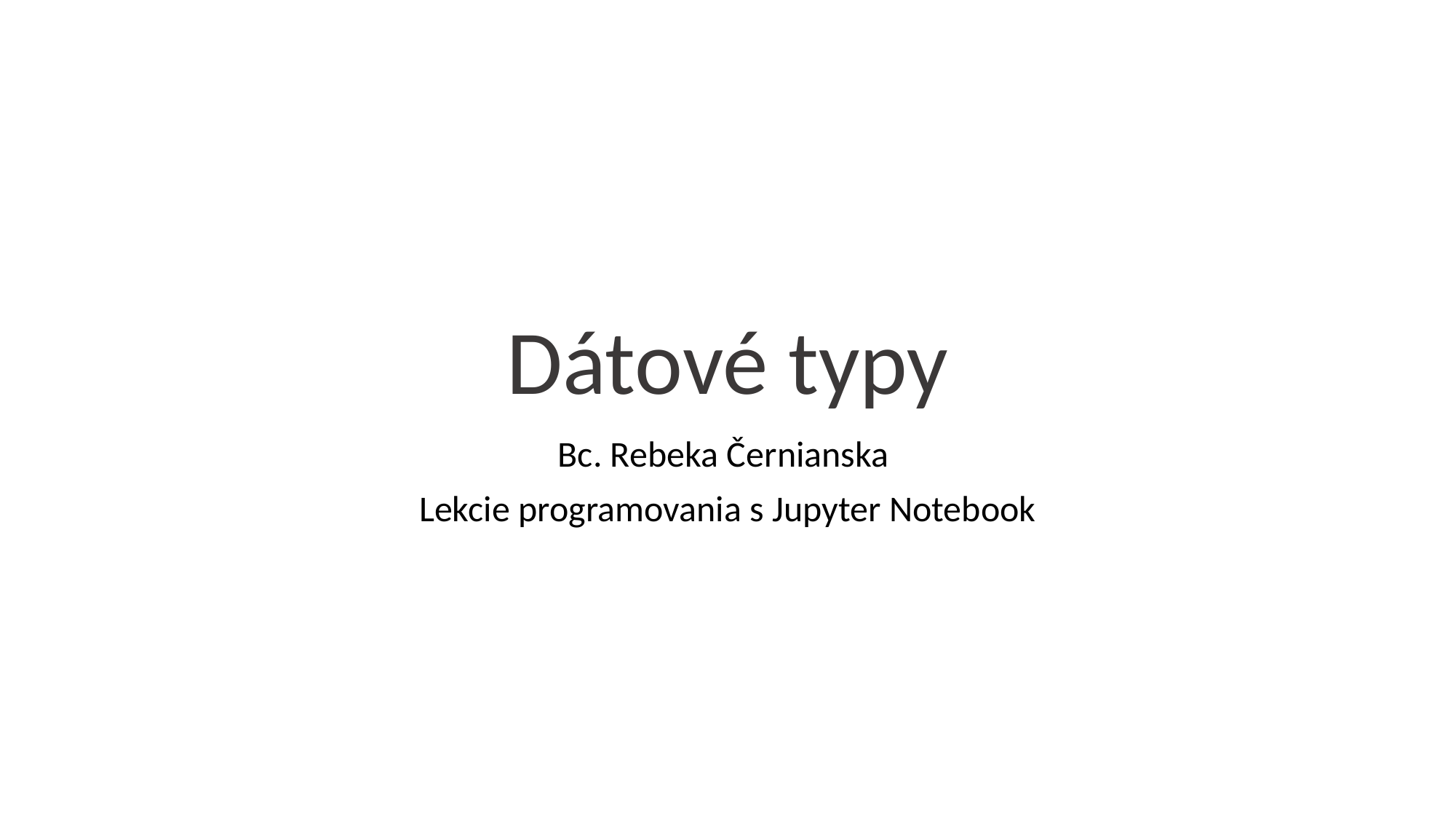

# Dátové typy
Bc. Rebeka Černianska
Lekcie programovania s Jupyter Notebook